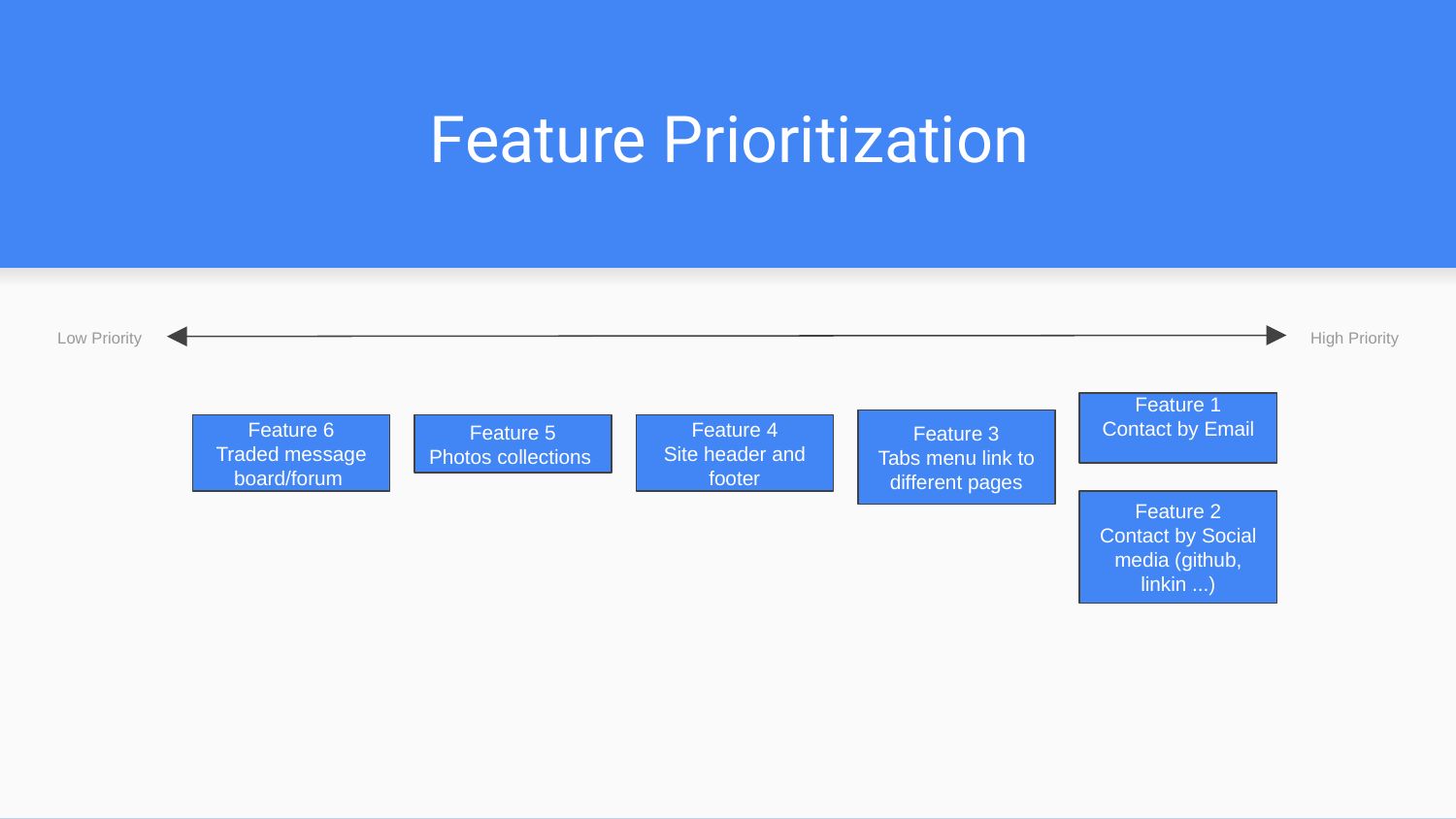

# Feature Prioritization
Low Priority
High Priority
Feature 1
Contact by Email

Feature 3
Tabs menu link to different pages
Feature 6
Traded message board/forum
Feature 4
Site header and footer
Feature 5
Photos collections
Feature 2
Contact by Social media (github, linkin ...)